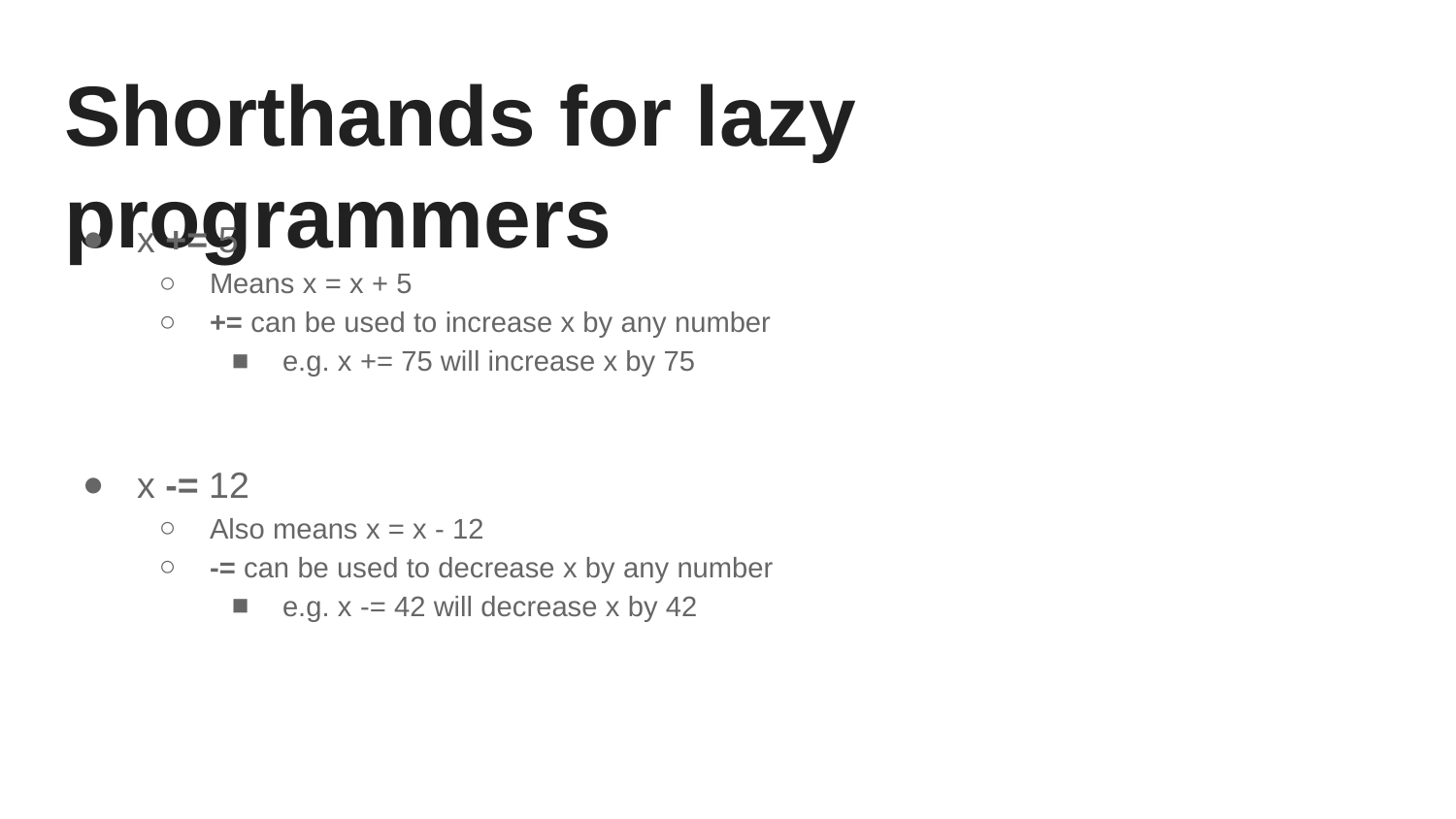

# Shorthands for lazy programmers
x += 5
Means x = x + 5
+= can be used to increase x by any number
e.g. x += 75 will increase x by 75
x -= 12
Also means x = x - 12
-= can be used to decrease x by any number
e.g. x -= 42 will decrease x by 42